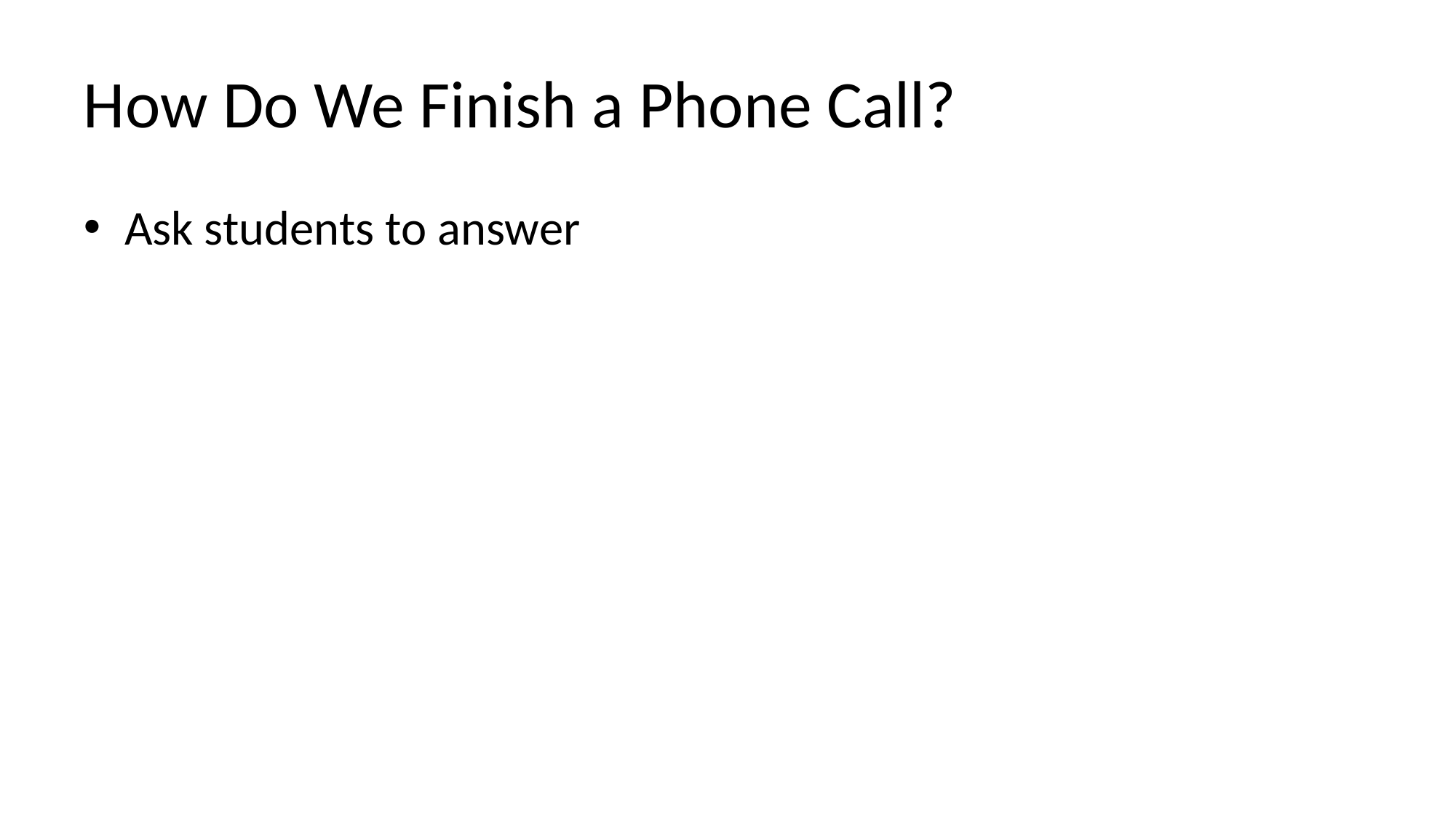

# How Do We Finish a Phone Call?
Ask students to answer